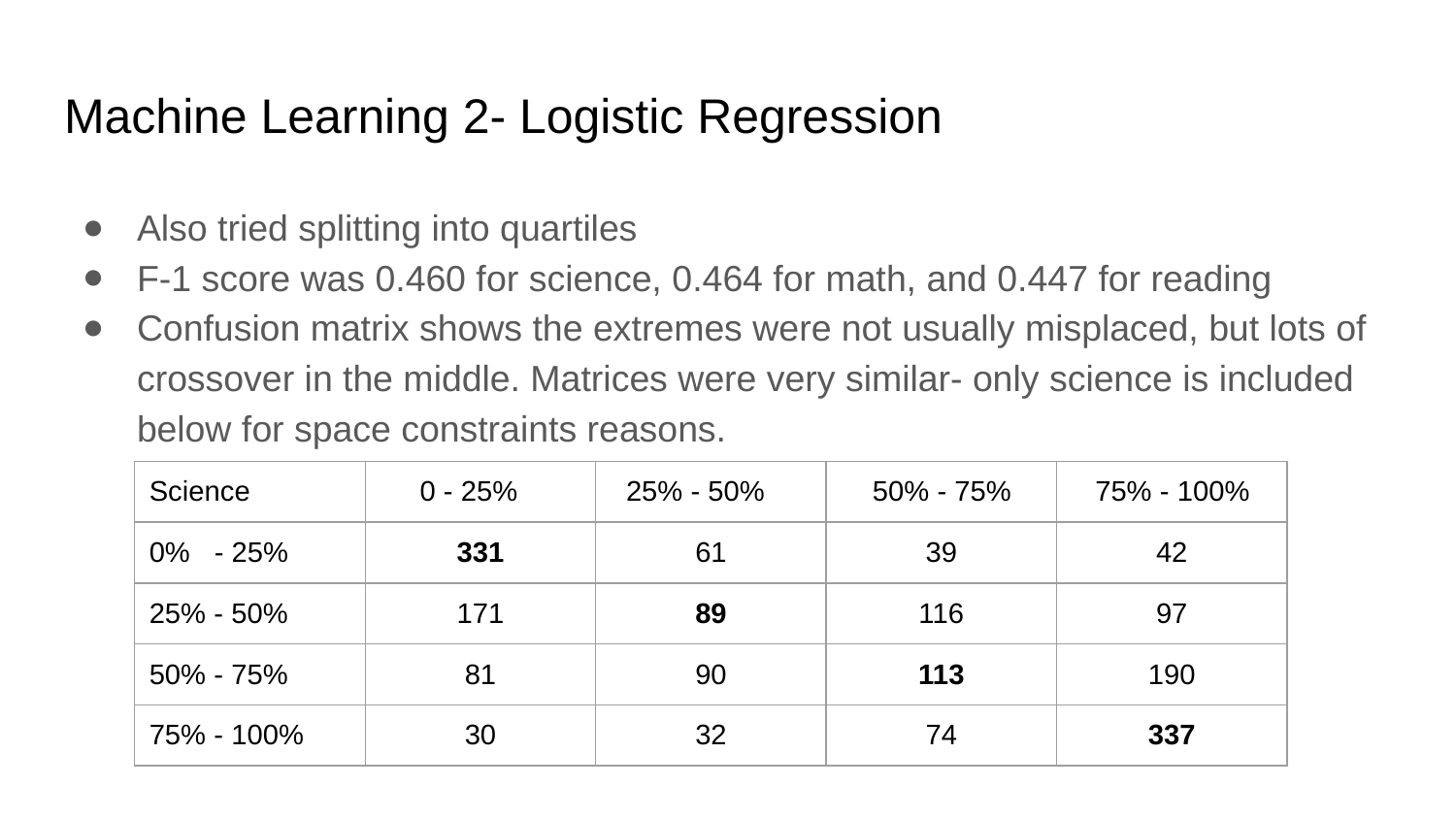

# Machine Learning 2- Logistic Regression
Also tried splitting into quartiles
F-1 score was 0.460 for science, 0.464 for math, and 0.447 for reading
Confusion matrix shows the extremes were not usually misplaced, but lots of crossover in the middle. Matrices were very similar- only science is included below for space constraints reasons.

| Science | 0 - 25% | 25% - 50% | 50% - 75% | 75% - 100% |
| --- | --- | --- | --- | --- |
| 0% - 25% | 331 | 61 | 39 | 42 |
| 25% - 50% | 171 | 89 | 116 | 97 |
| 50% - 75% | 81 | 90 | 113 | 190 |
| 75% - 100% | 30 | 32 | 74 | 337 |